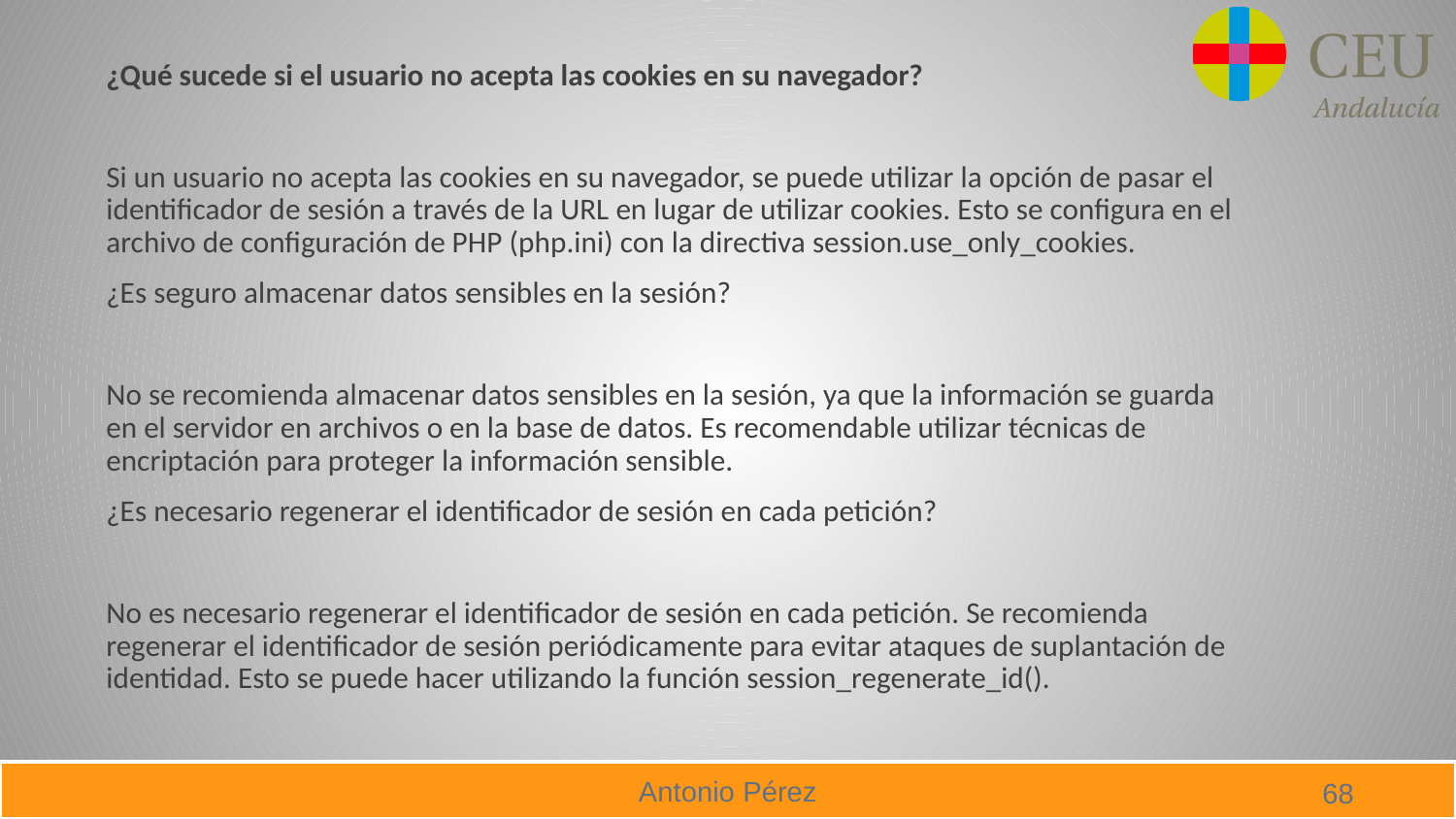

¿Qué sucede si el usuario no acepta las cookies en su navegador?

Si un usuario no acepta las cookies en su navegador, se puede utilizar la opción de pasar el identificador de sesión a través de la URL en lugar de utilizar cookies. Esto se configura en el archivo de configuración de PHP (php.ini) con la directiva session.use_only_cookies.
¿Es seguro almacenar datos sensibles en la sesión?

No se recomienda almacenar datos sensibles en la sesión, ya que la información se guarda en el servidor en archivos o en la base de datos. Es recomendable utilizar técnicas de encriptación para proteger la información sensible.
¿Es necesario regenerar el identificador de sesión en cada petición?

No es necesario regenerar el identificador de sesión en cada petición. Se recomienda regenerar el identificador de sesión periódicamente para evitar ataques de suplantación de identidad. Esto se puede hacer utilizando la función session_regenerate_id().